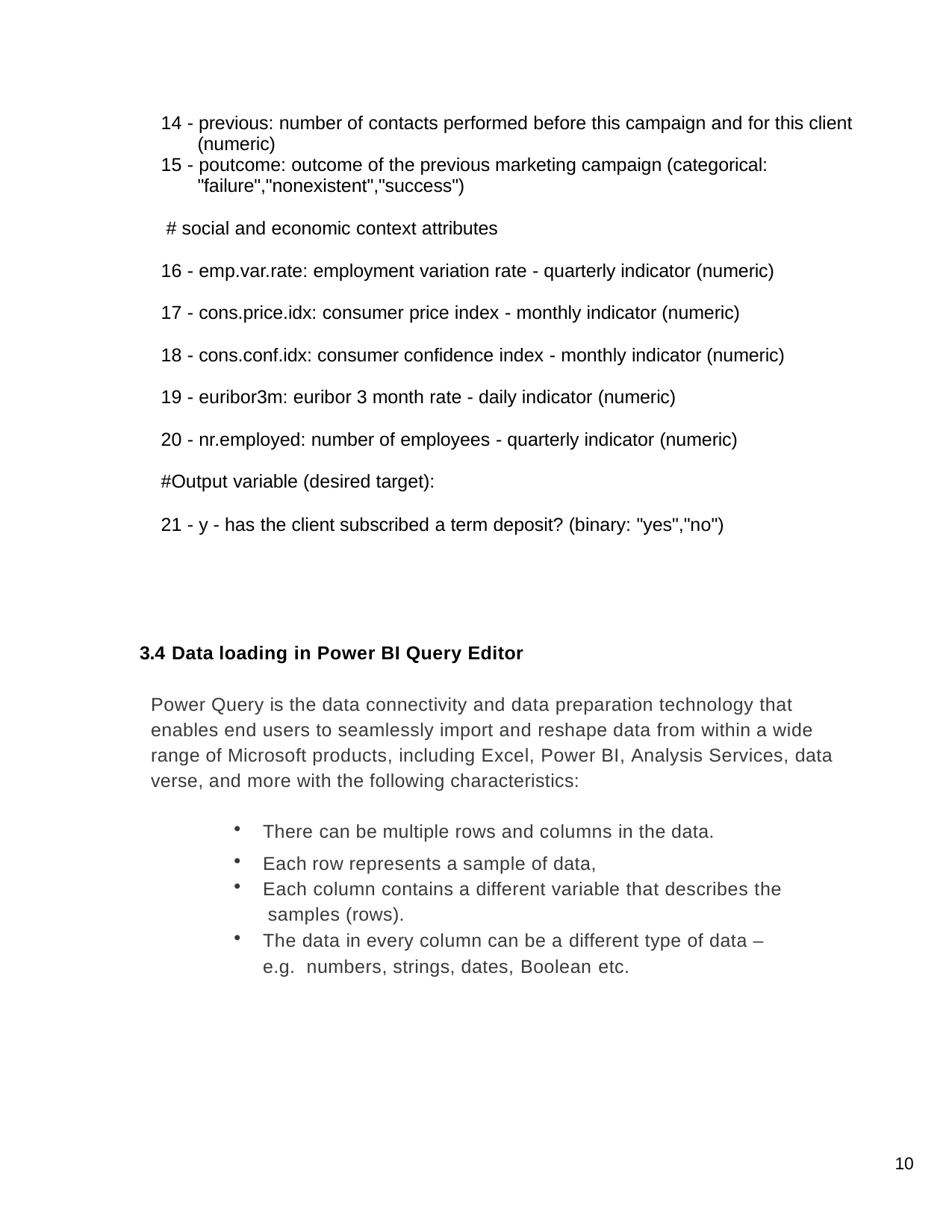

14 - previous: number of contacts performed before this campaign and for this client
         (numeric)
  15 - poutcome: outcome of the previous marketing campaign (categorical:
         "failure","nonexistent","success")

   # social and economic context attributes

  16 - emp.var.rate: employment variation rate - quarterly indicator (numeric)

  17 - cons.price.idx: consumer price index - monthly indicator (numeric)

  18 - cons.conf.idx: consumer confidence index - monthly indicator (numeric)

  19 - euribor3m: euribor 3 month rate - daily indicator (numeric)

  20 - nr.employed: number of employees - quarterly indicator (numeric)

  #Output variable (desired target):

  21 - y - has the client subscribed a term deposit? (binary: "yes","no")

3.4 Data loading in Power BI Query Editor
Power Query is the data connectivity and data preparation technology that  enables end users to seamlessly import and reshape data from within a wide  range of Microsoft products, including Excel, Power BI, Analysis Services, data  verse, and more with the following characteristics:

There can be multiple rows and columns in the data.
Each row represents a sample of data,
Each column contains a different variable that describes the  samples (rows).
The data in every column can be a different type of data – e.g.  numbers, strings, dates, Boolean etc.

10